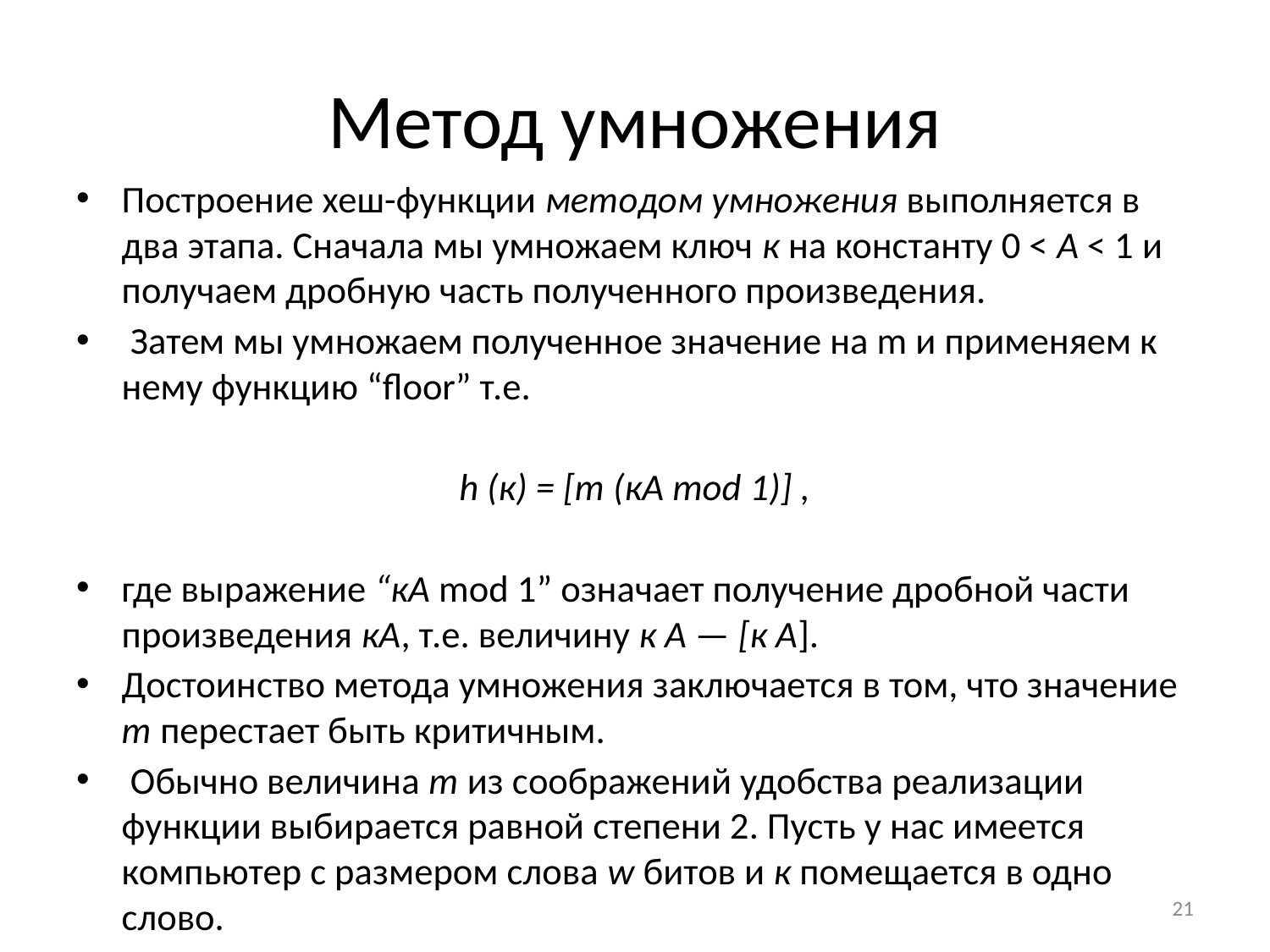

# Метод умножения
Построение хеш-функции методом умножения выполняется в два этапа. Сначала мы умножаем ключ к на константу 0 < А < 1 и получаем дробную часть полученного произведения.
 Затем мы умножаем полученное значение на m и применяем к нему функцию “floor” т.е.

h (к) = [т (кА mod 1)] ,

где выражение “кА mod 1” означает получение дробной части произведения кА, т.е. величину к А — [к А].
Достоинство метода умножения заключается в том, что значение т перестает быть критичным.
 Обычно величина т из соображений удобства реализации функции выбирается равной степени 2. Пусть у нас имеется компьютер с размером слова w битов и к помещается в одно слово.
21